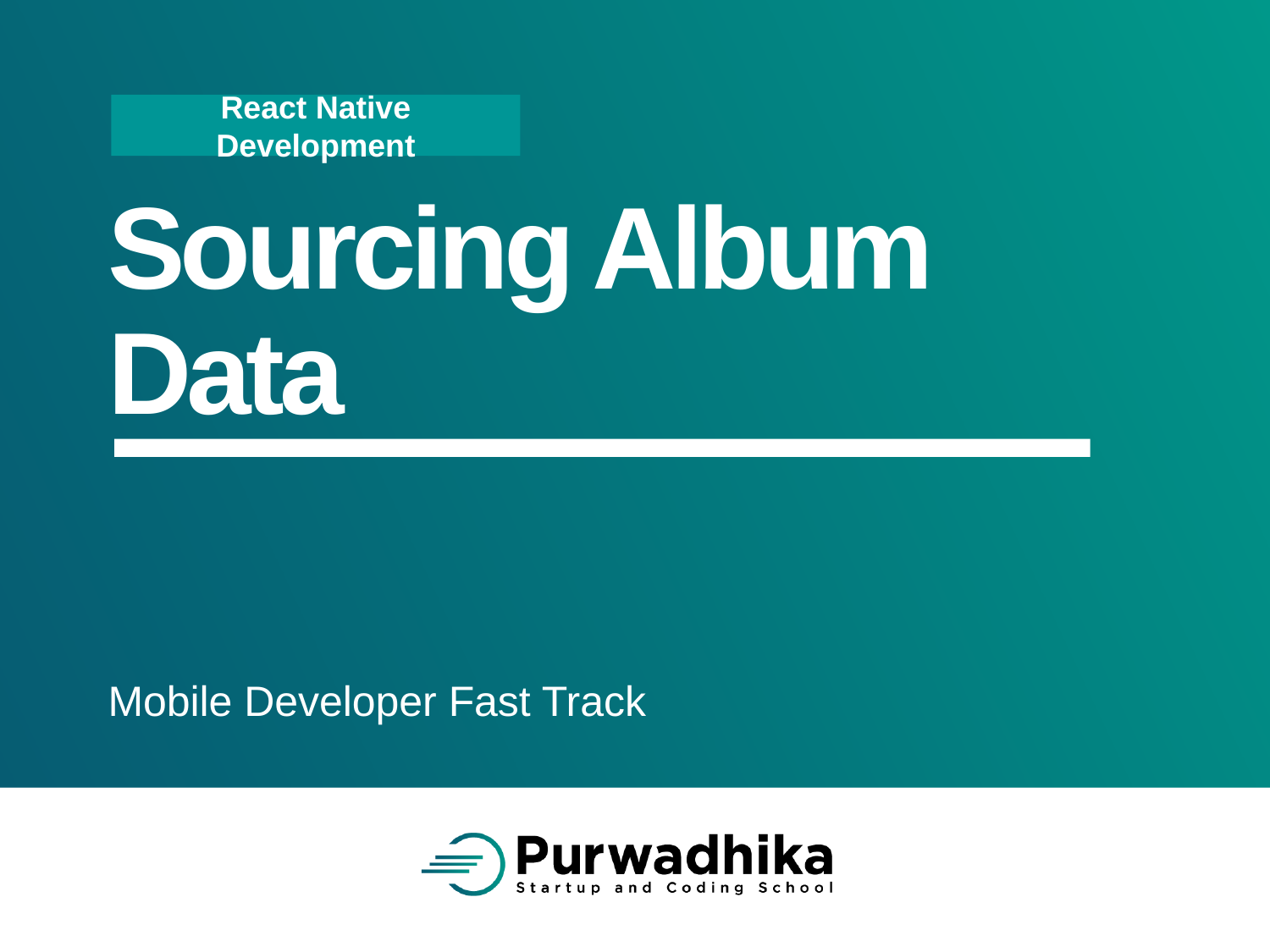

# Sourcing Album Data

Mobile Developer Fast Track